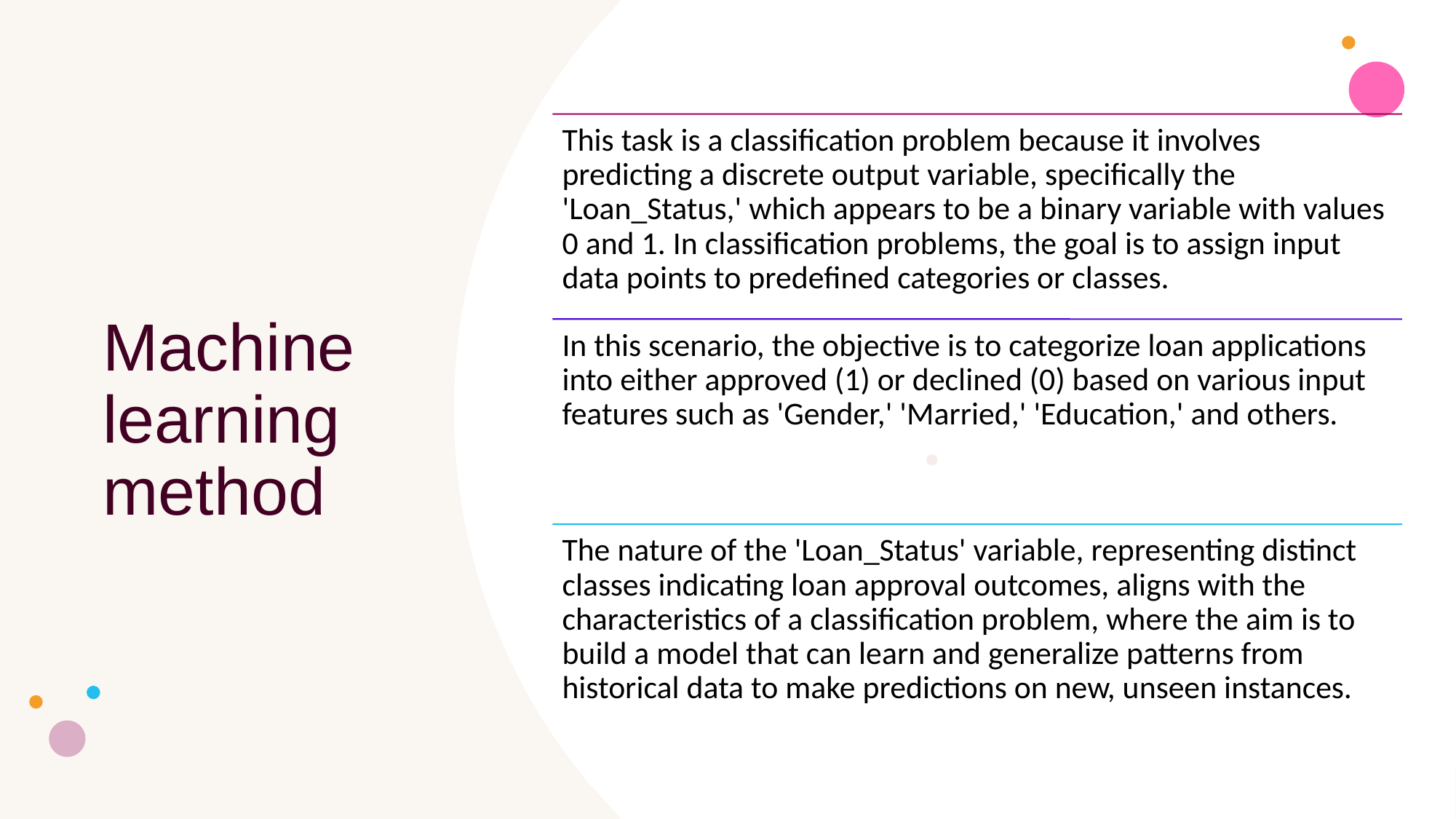

# Machine learning method
This task is a classification problem because it involves predicting a discrete output variable, specifically the 'Loan_Status,' which appears to be a binary variable with values 0 and 1. In classification problems, the goal is to assign input data points to predefined categories or classes.
In this scenario, the objective is to categorize loan applications into either approved (1) or declined (0) based on various input features such as 'Gender,' 'Married,' 'Education,' and others.
The nature of the 'Loan_Status' variable, representing distinct classes indicating loan approval outcomes, aligns with the characteristics of a classification problem, where the aim is to build a model that can learn and generalize patterns from historical data to make predictions on new, unseen instances.